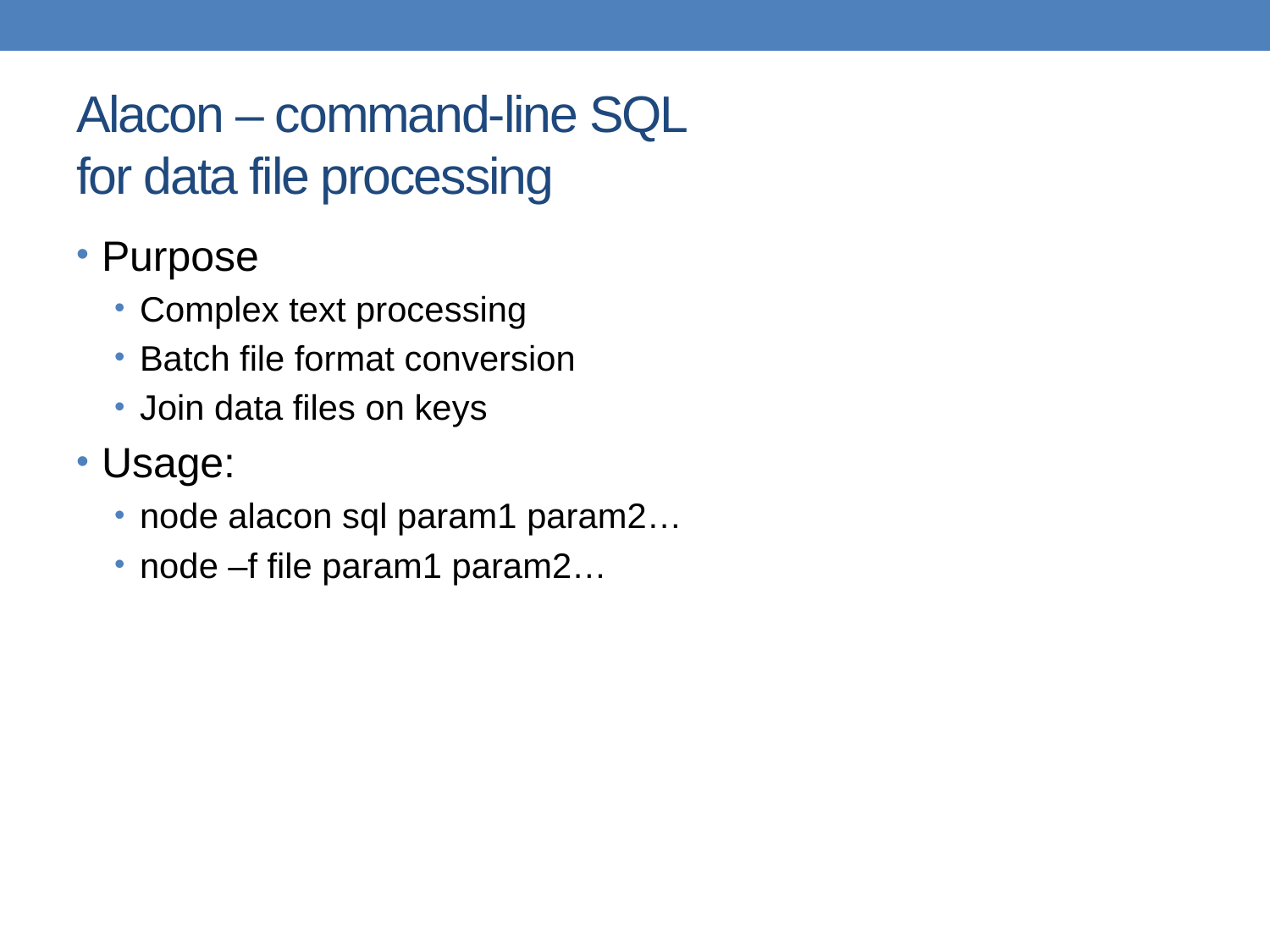

# Alacon – command-line SQL for data file processing
Purpose
Complex text processing
Batch file format conversion
Join data files on keys
Usage:
node alacon sql param1 param2…
node –f file param1 param2…